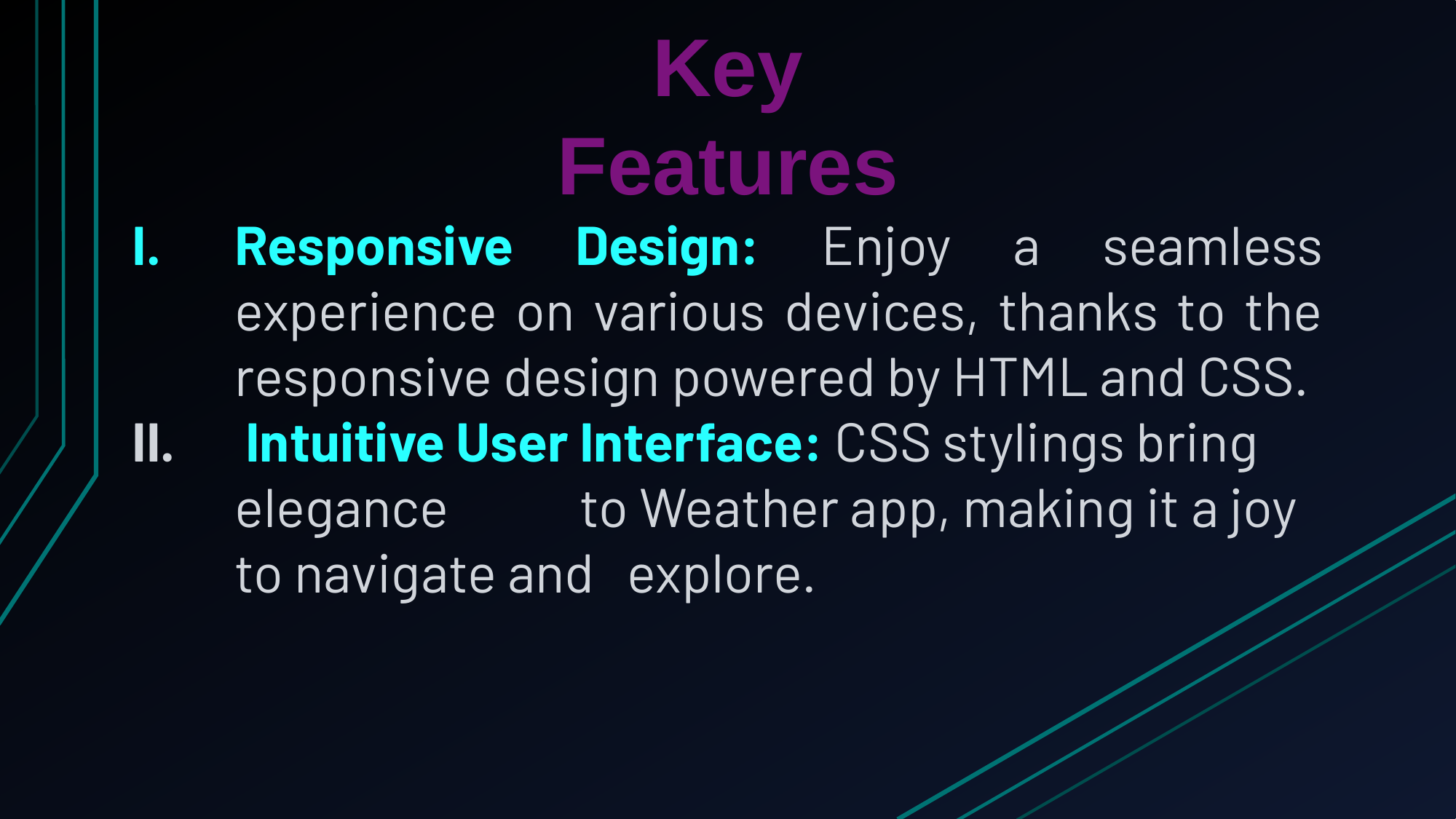

Key Features
Responsive Design: Enjoy a seamless experience on various devices, thanks to the responsive design powered by HTML and CSS.
 Intuitive User Interface: CSS stylings bring elegance            to Weather app, making it a joy to navigate and   explore.